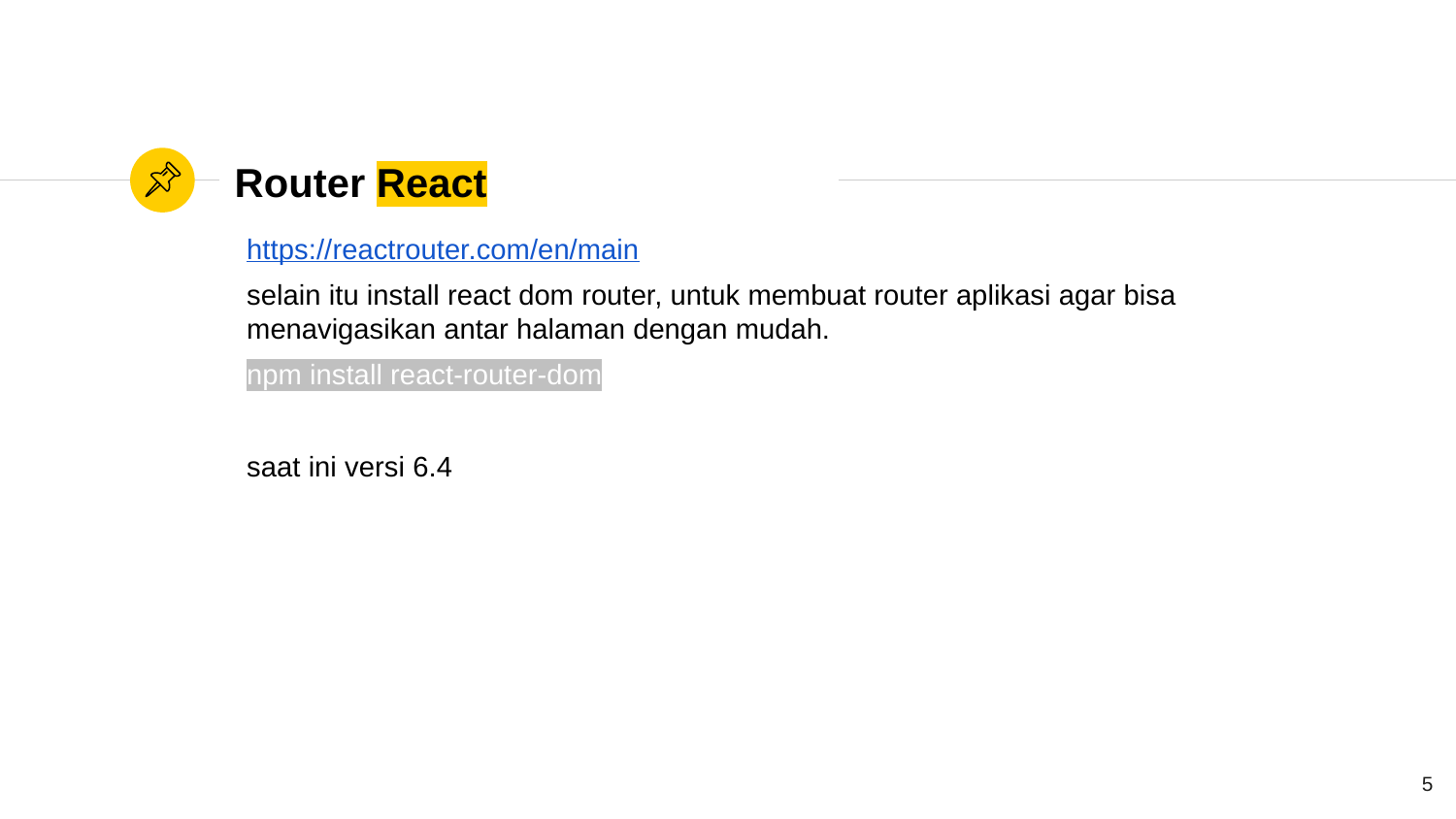

# Router React

https://reactrouter.com/en/main
selain itu install react dom router, untuk membuat router aplikasi agar bisa menavigasikan antar halaman dengan mudah.
npm install react-router-dom

saat ini versi 6.4
5